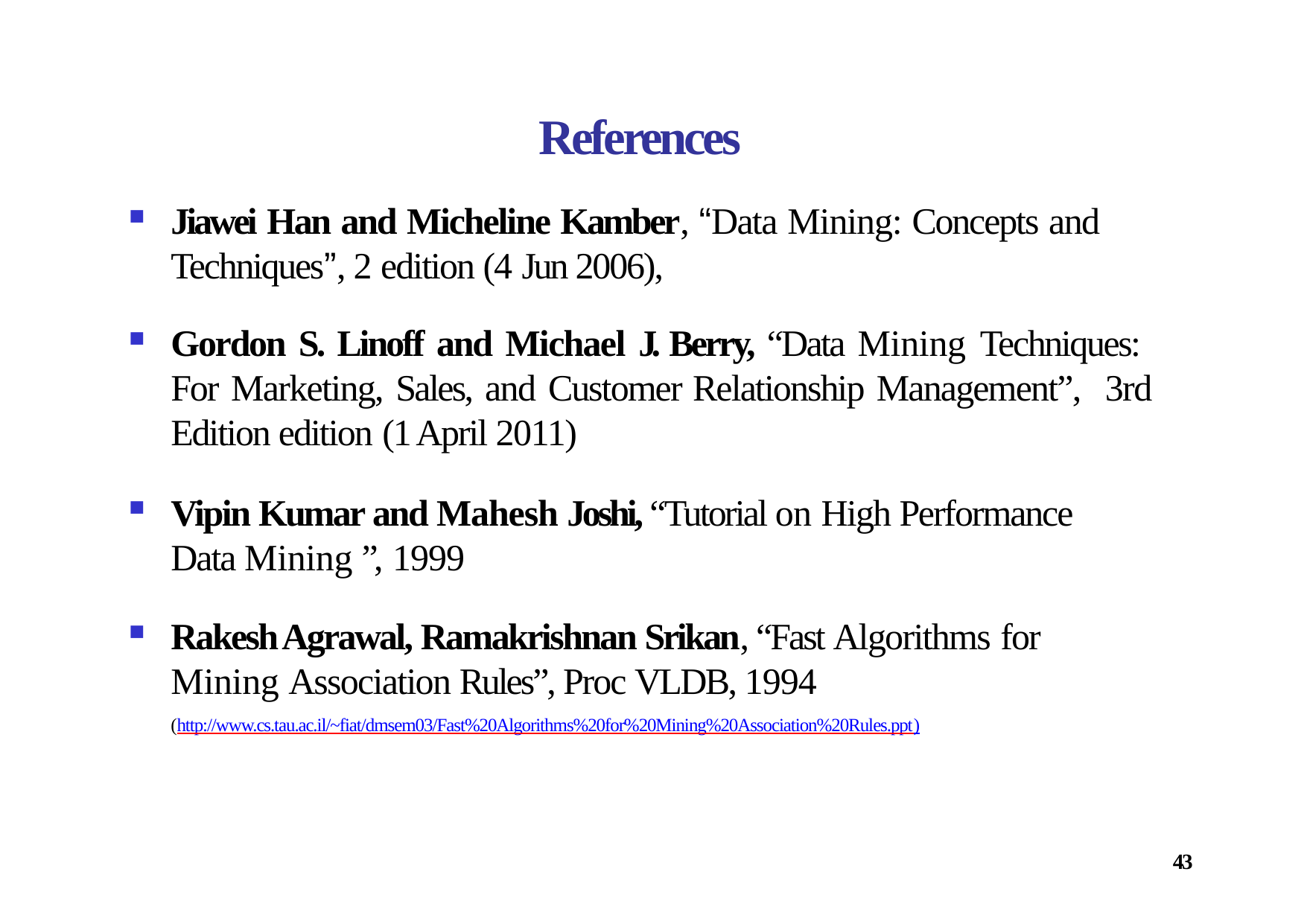

# References
Jiawei Han and Micheline Kamber, “Data Mining: Concepts and  Techniques”, 2 edition (4 Jun 2006),
Gordon S. Linoff and Michael J. Berry, “Data Mining Techniques:  For Marketing, Sales, and Customer Relationship Management”,  3rd Edition edition (1 April 2011)

Vipin Kumar and Mahesh Joshi, “Tutorial on High Performance  Data Mining ”, 1999

Rakesh Agrawal, Ramakrishnan Srikan, “Fast Algorithms for  Mining Association Rules”, Proc VLDB, 1994
(http://www.cs.tau.ac.il/~fiat/dmsem03/Fast%20Algorithms%20for%20Mining%20Association%20Rules.ppt)
43